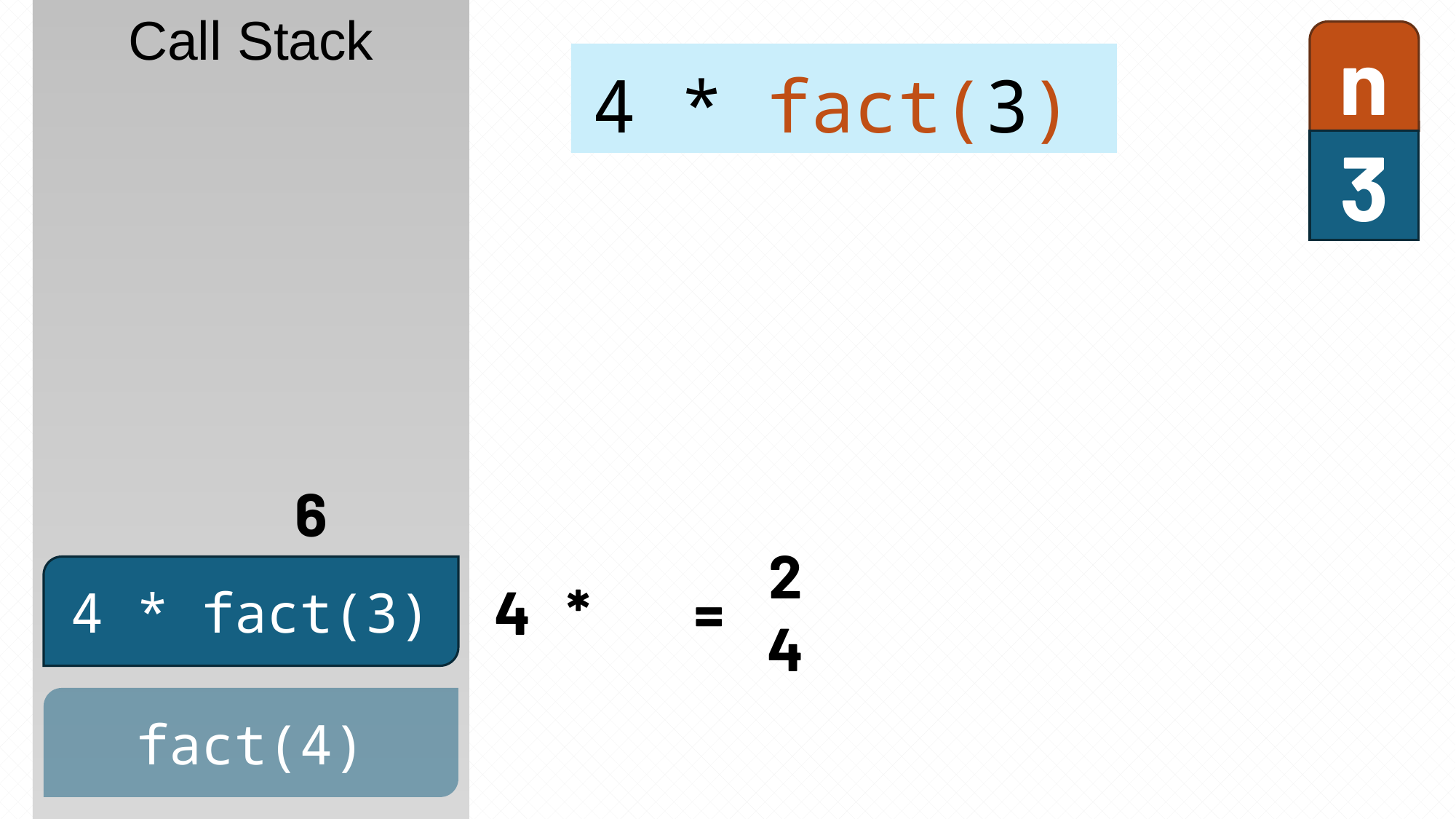

n
3

4 * fact(3)
6
4 * fact(3)
4
*
=
24
fact(4)